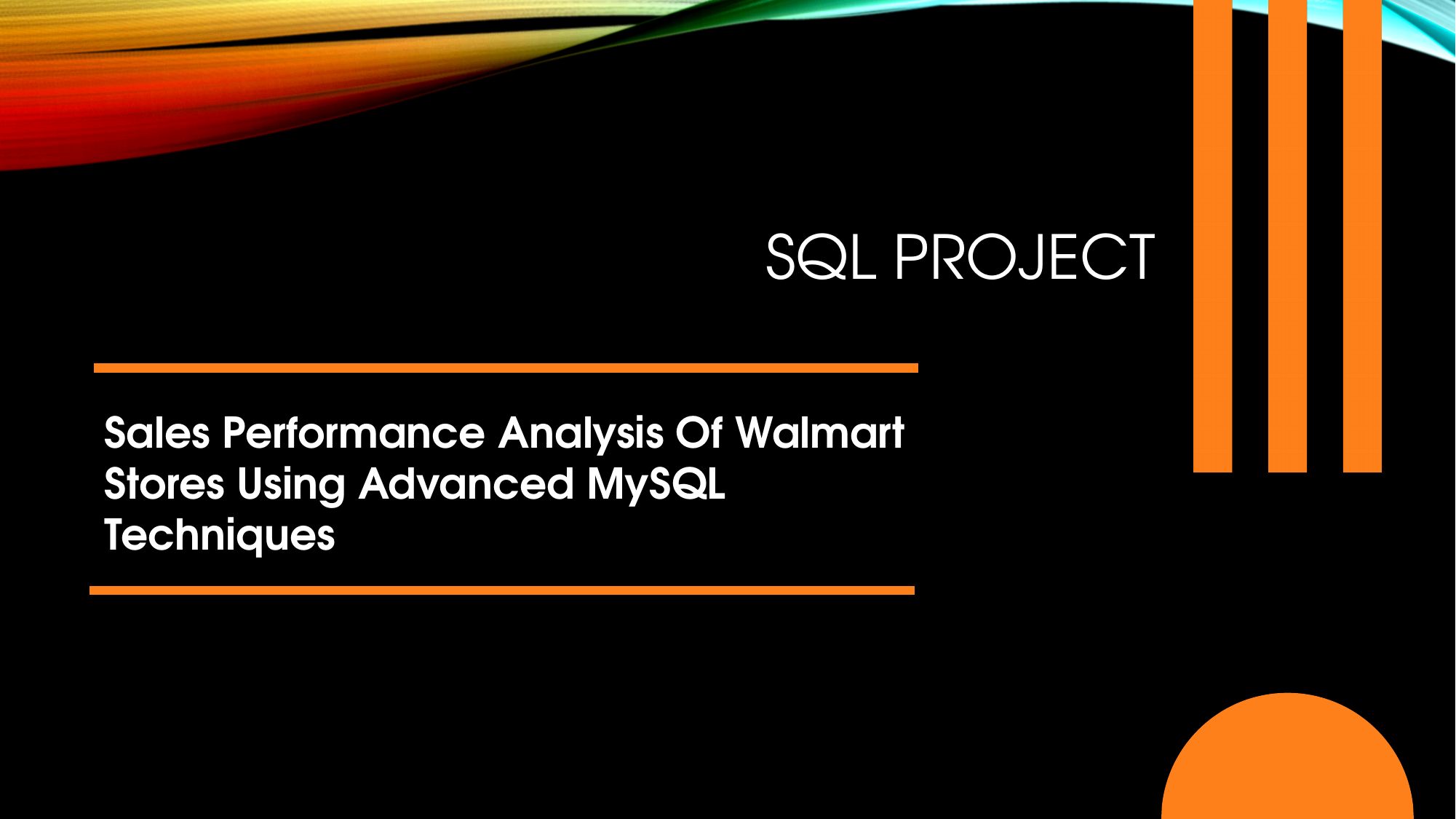

# SQL PROJECT
Sales Performance Analysis Of Walmart Stores Using Advanced MySQL Techniques